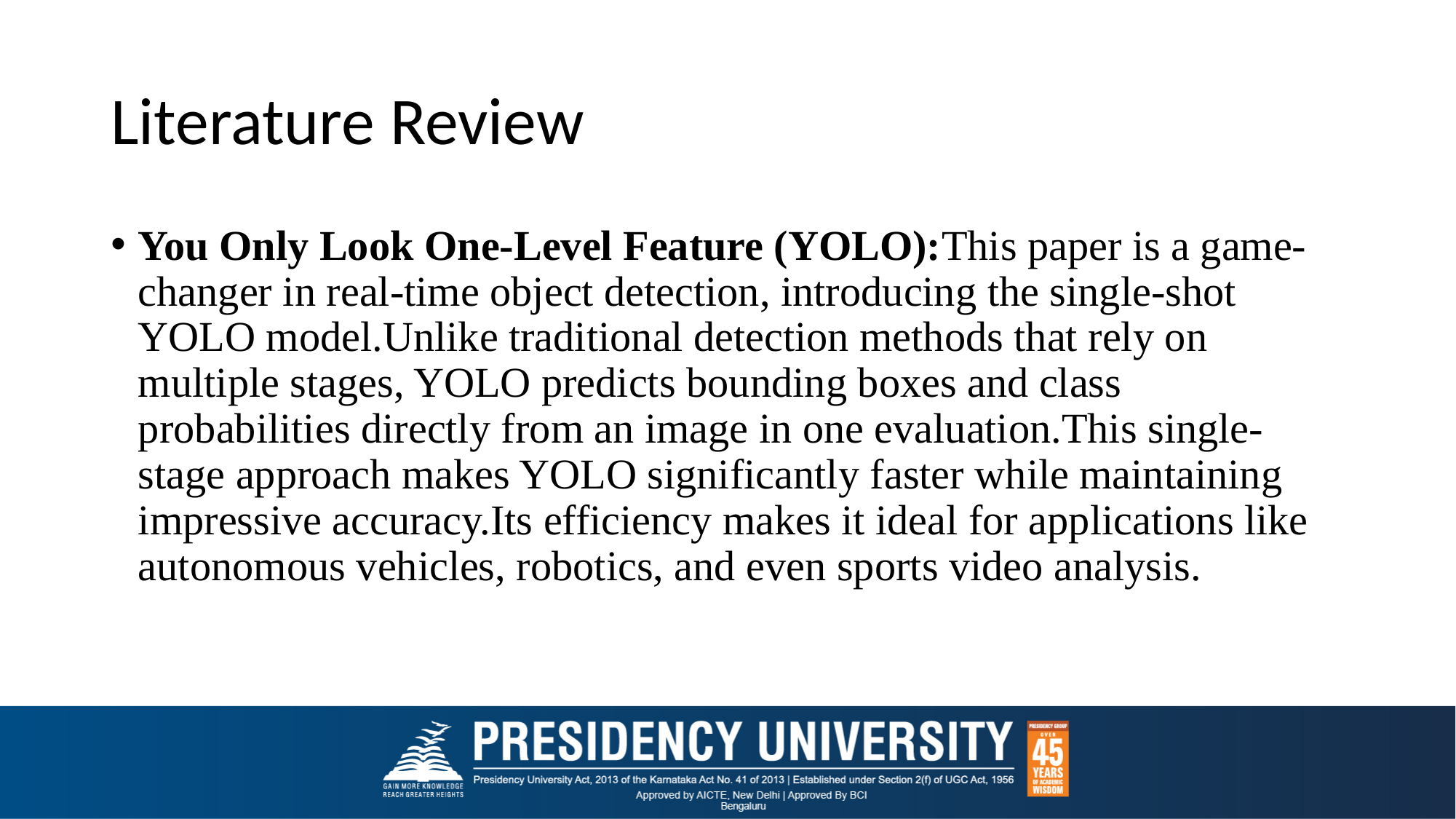

# Literature Review
You Only Look One-Level Feature (YOLO):This paper is a game-changer in real-time object detection, introducing the single-shot YOLO model.Unlike traditional detection methods that rely on multiple stages, YOLO predicts bounding boxes and class probabilities directly from an image in one evaluation.This single-stage approach makes YOLO significantly faster while maintaining impressive accuracy.Its efficiency makes it ideal for applications like autonomous vehicles, robotics, and even sports video analysis.